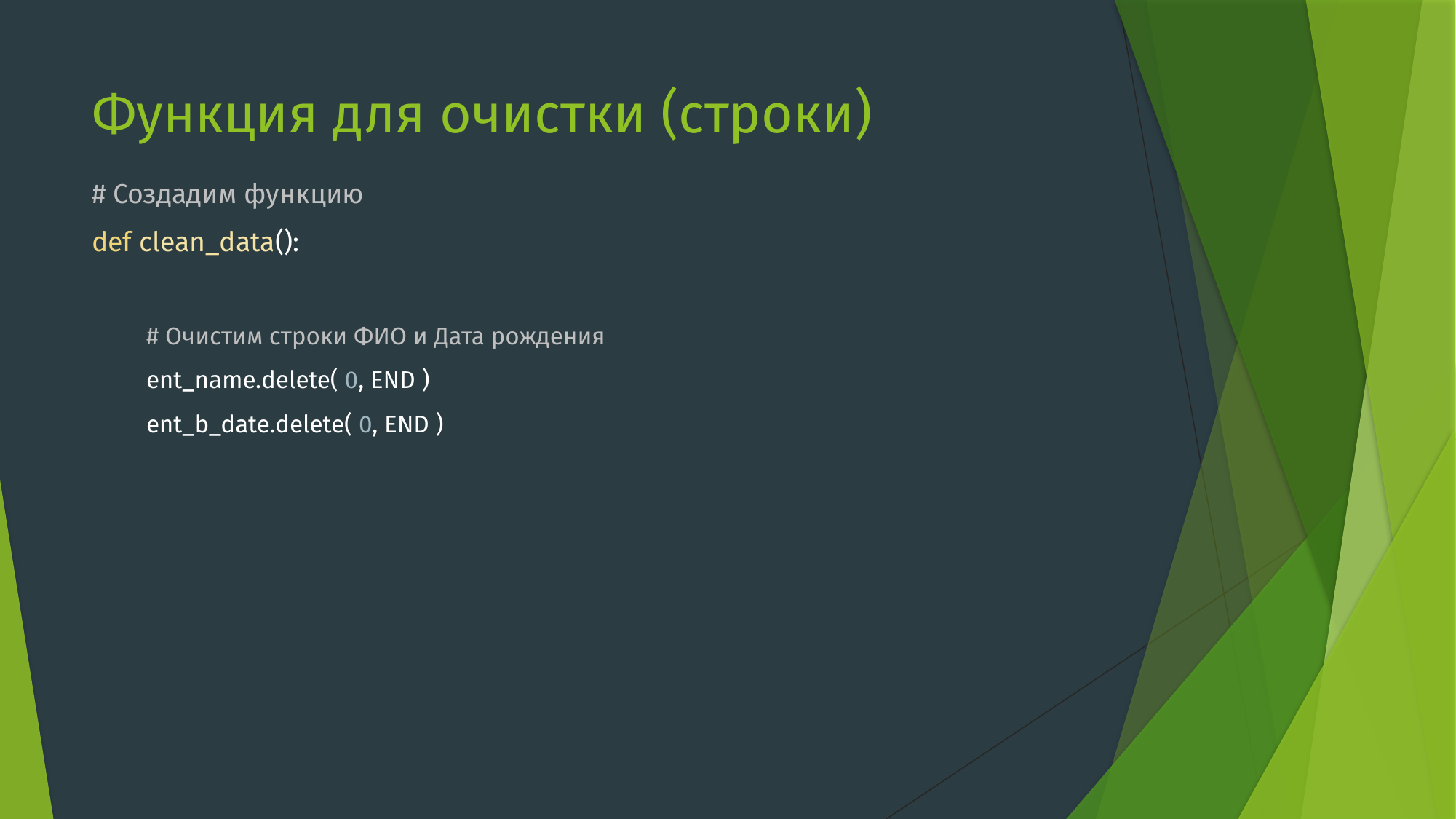

# Функция для очистки (строки)
# Создадим функцию
def clean_data():

# Очистим строки ФИО и Дата рождения
ent_name.delete( 0, END )
ent_b_date.delete( 0, END )